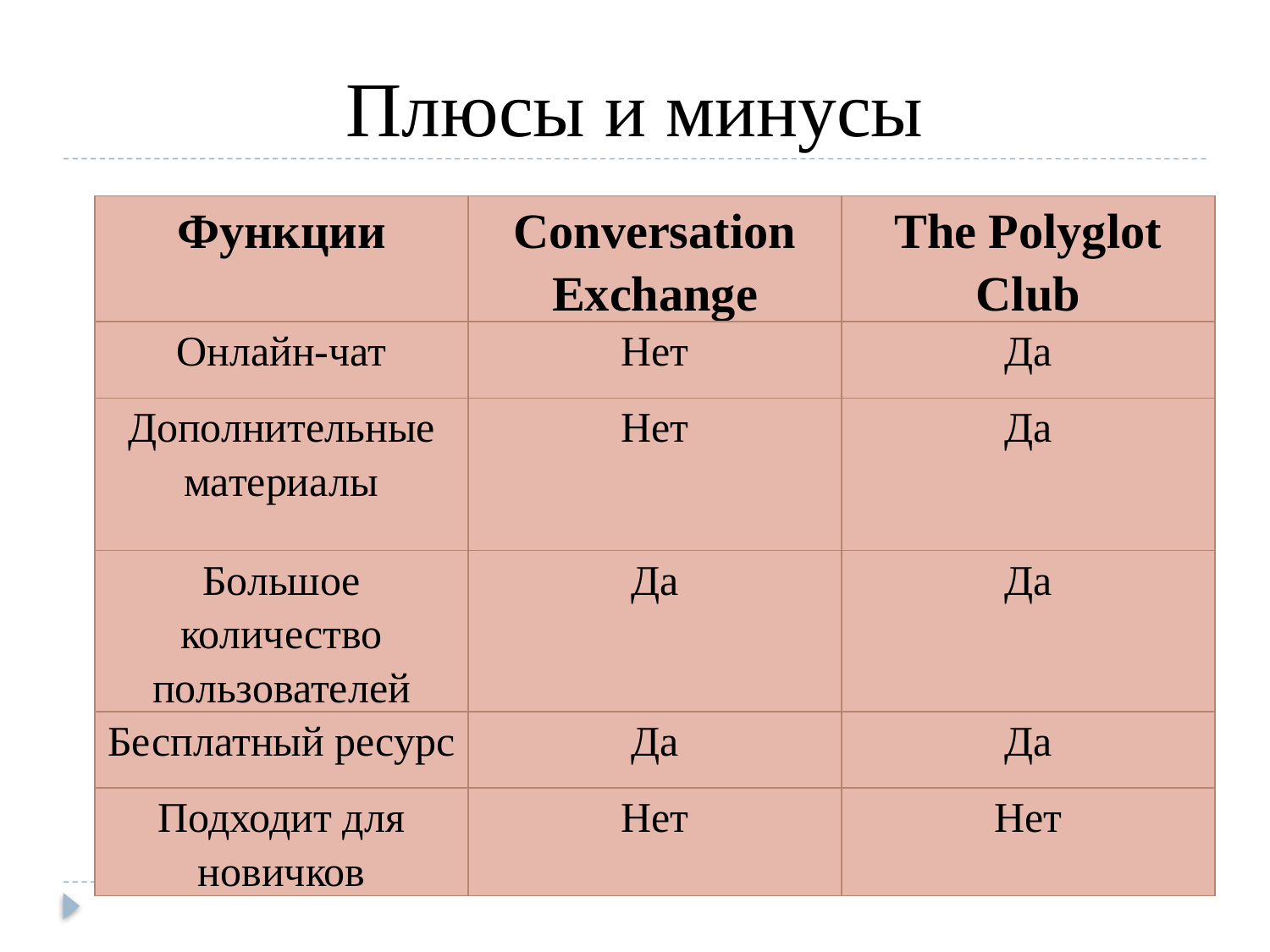

# Плюсы и минусы
| Функции | Conversation Exchange | The Polyglot Club |
| --- | --- | --- |
| Онлайн-чат | Нет | Да |
| Дополнительные материалы | Нет | Да |
| Большое количество пользователей | Да | Да |
| Бесплатный ресурс | Да | Да |
| Подходит для новичков | Нет | Нет |